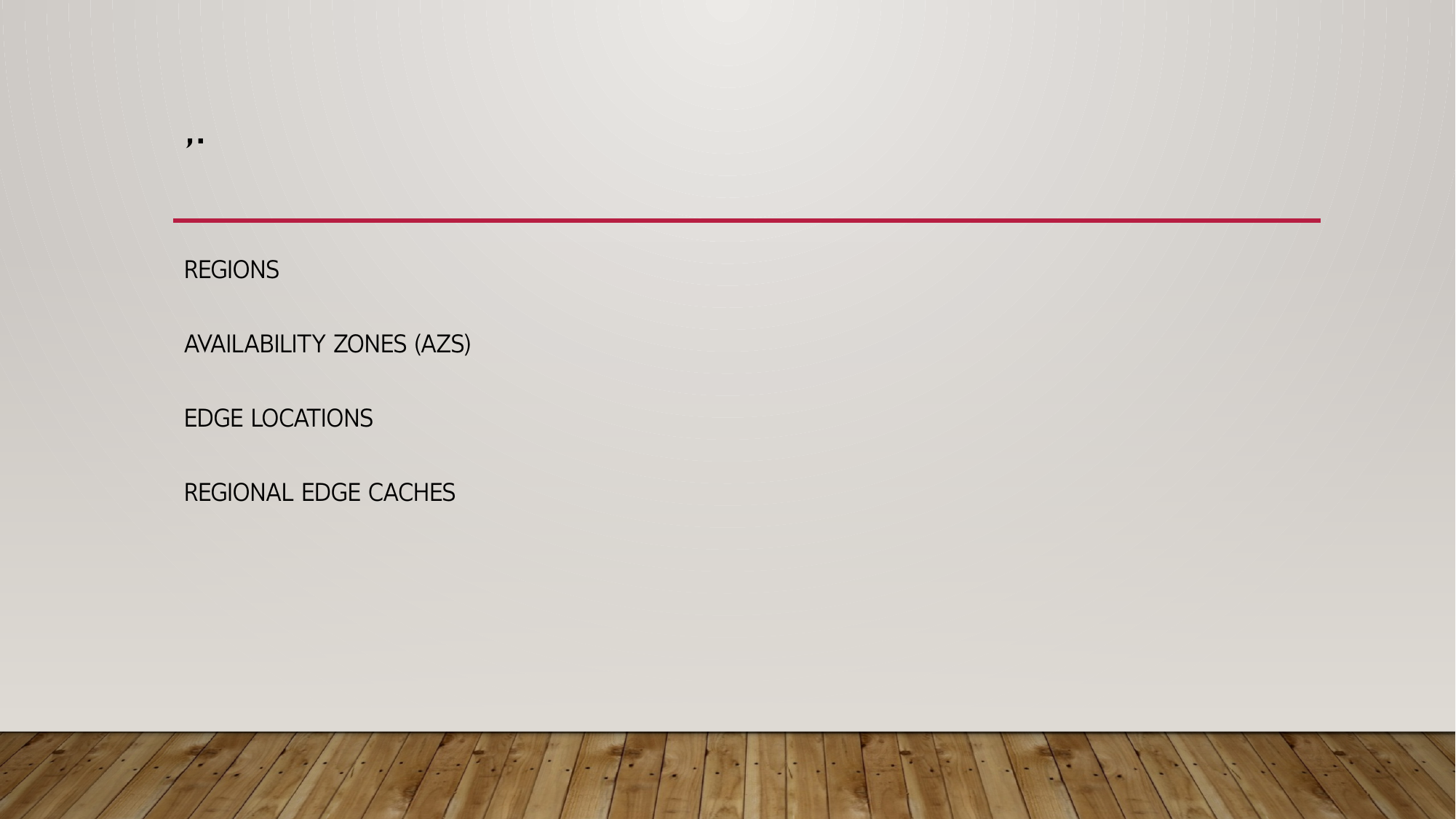

# ,.
Regions

Availability Zones (AZs)

Edge Locations

Regional Edge Caches